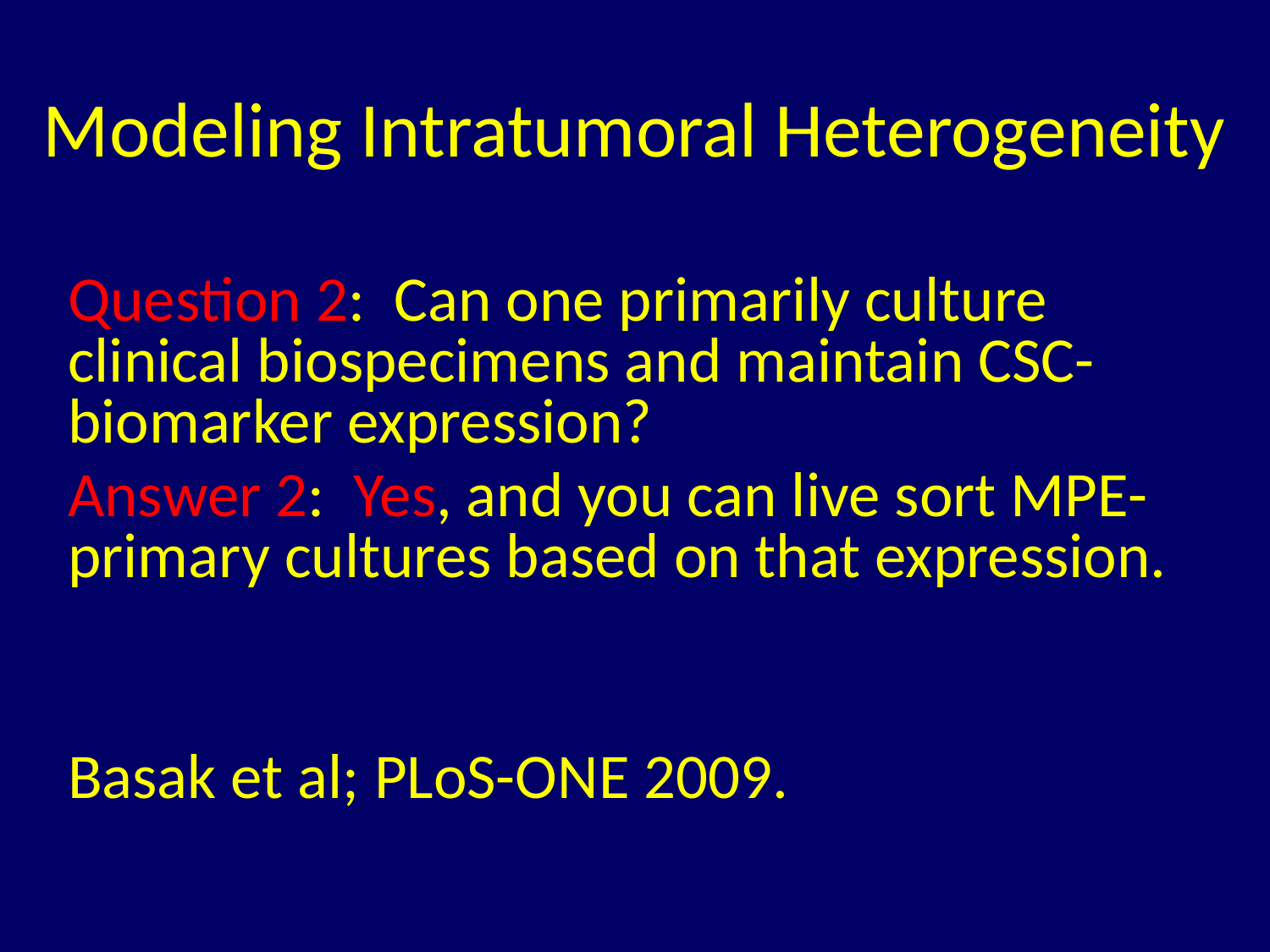

# Modeling Intratumoral Heterogeneity

Question 2:  Can one primarily culture clinical biospecimens and maintain CSC-biomarker expression?
Answer 2:  Yes, and you can live sort MPE-primary cultures based on that expression.

Basak et al; PLoS-ONE 2009.